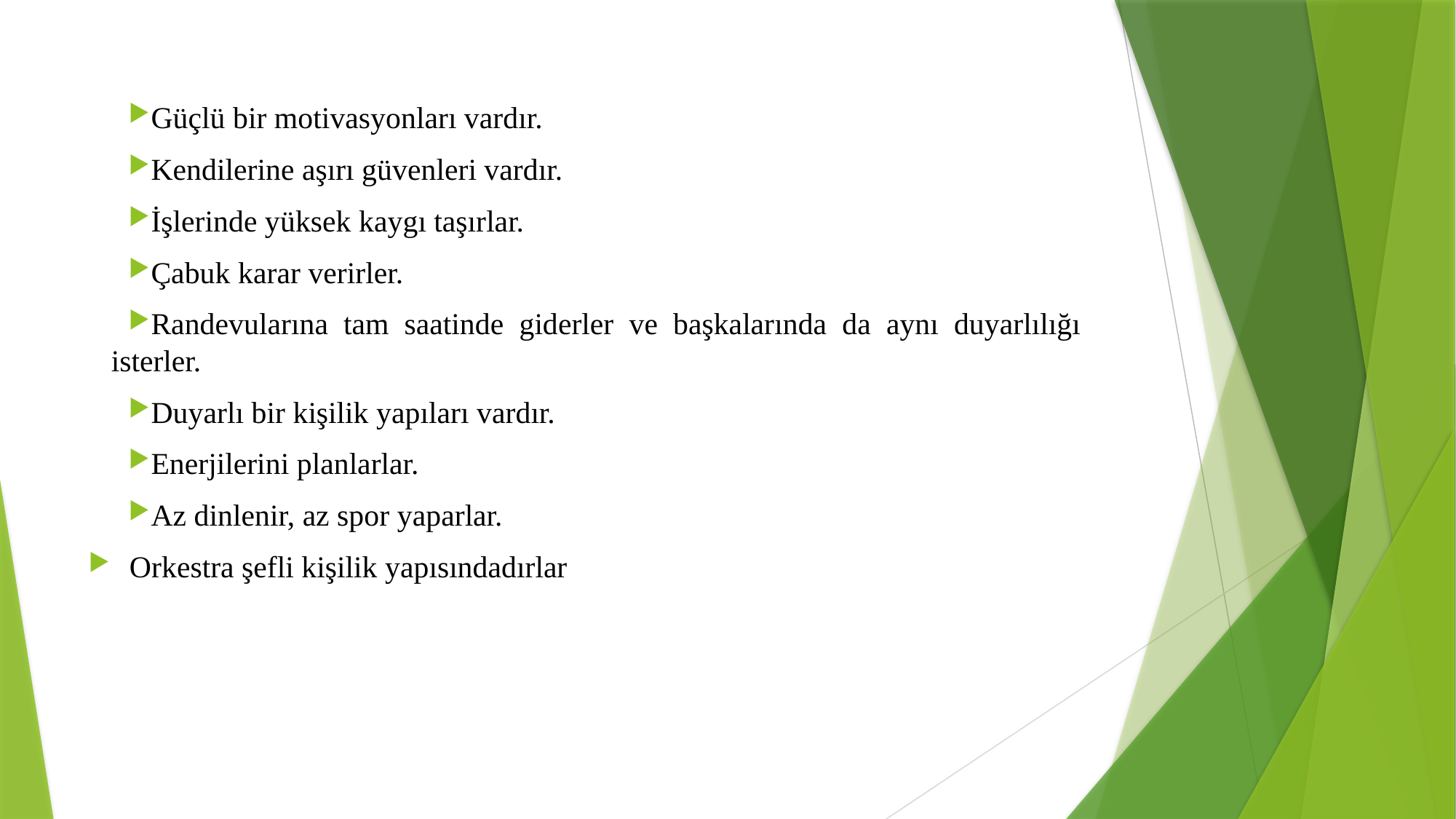

Güçlü bir motivasyonları vardır.
Kendilerine aşırı güvenleri vardır.
İşlerinde yüksek kaygı taşırlar.
Çabuk karar verirler.
Randevularına tam saatinde giderler ve başkalarında da aynı duyarlılığı isterler.
Duyarlı bir kişilik yapıları vardır.
Enerjilerini planlarlar.
Az dinlenir, az spor yaparlar.
Orkestra şefli kişilik yapısındadırlar